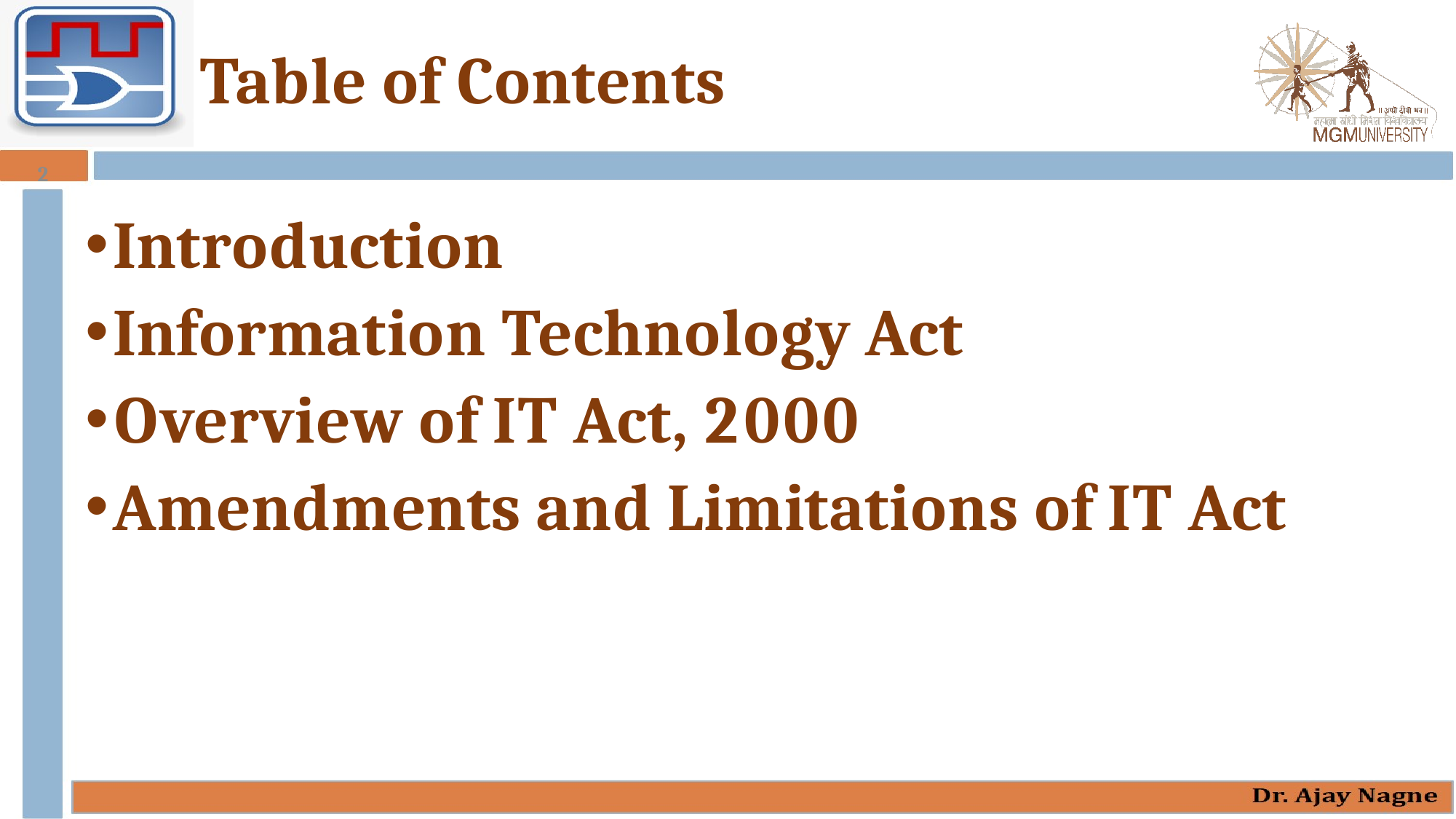

# Table of Contents
2
Introduction
Information Technology Act
Overview of IT Act, 2000
Amendments and Limitations of IT Act